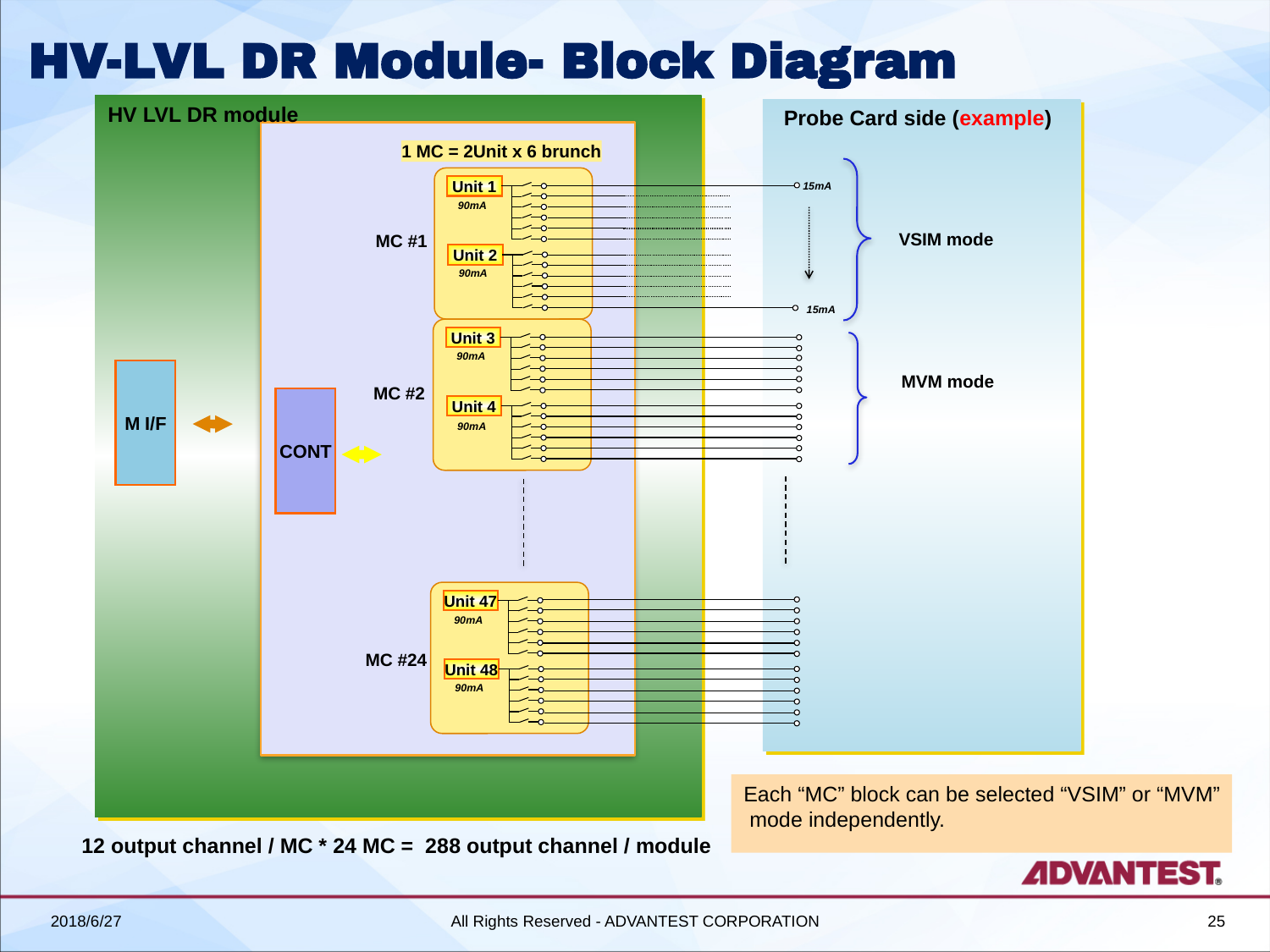

# HV-LVL DR Module- Block Diagram

HV LVL DR module
Probe Card side (example)

1 MC = 2Unit x 6 brunch

Unit 1

90mA

Unit 2

90mA

15mA

MC #1
VSIM mode
15mA

Unit 3

90mA

Unit 4

90mA

MVM mode

M I/F

MC #2

CONT

Unit 47

90mA

Unit 48

90mA

MC #24

Each “MC” block can be selected “VSIM” or “MVM”
 mode independently.
12 output channel / MC * 24 MC =  288 output channel / module
2018/6/27
All Rights Reserved - ADVANTEST CORPORATION
25